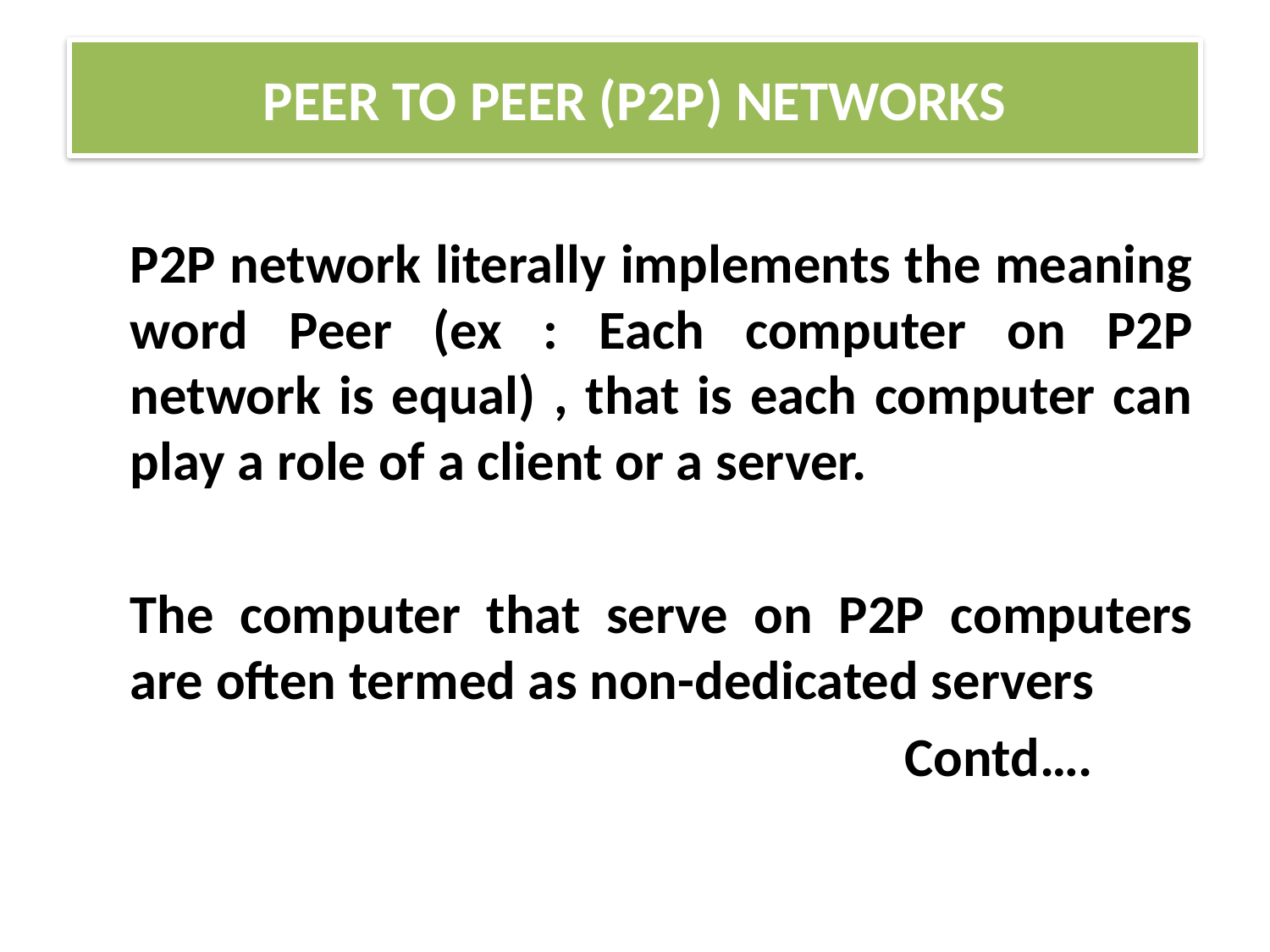

PEER TO PEER (P2P) NETWORKS
# P2P network literally implements the meaning word Peer (ex : Each computer on P2P network is equal) , that is each computer can play a role of a client or a server.

		The computer that serve on P2P computers are often termed as non-dedicated servers
                                                              Contd….